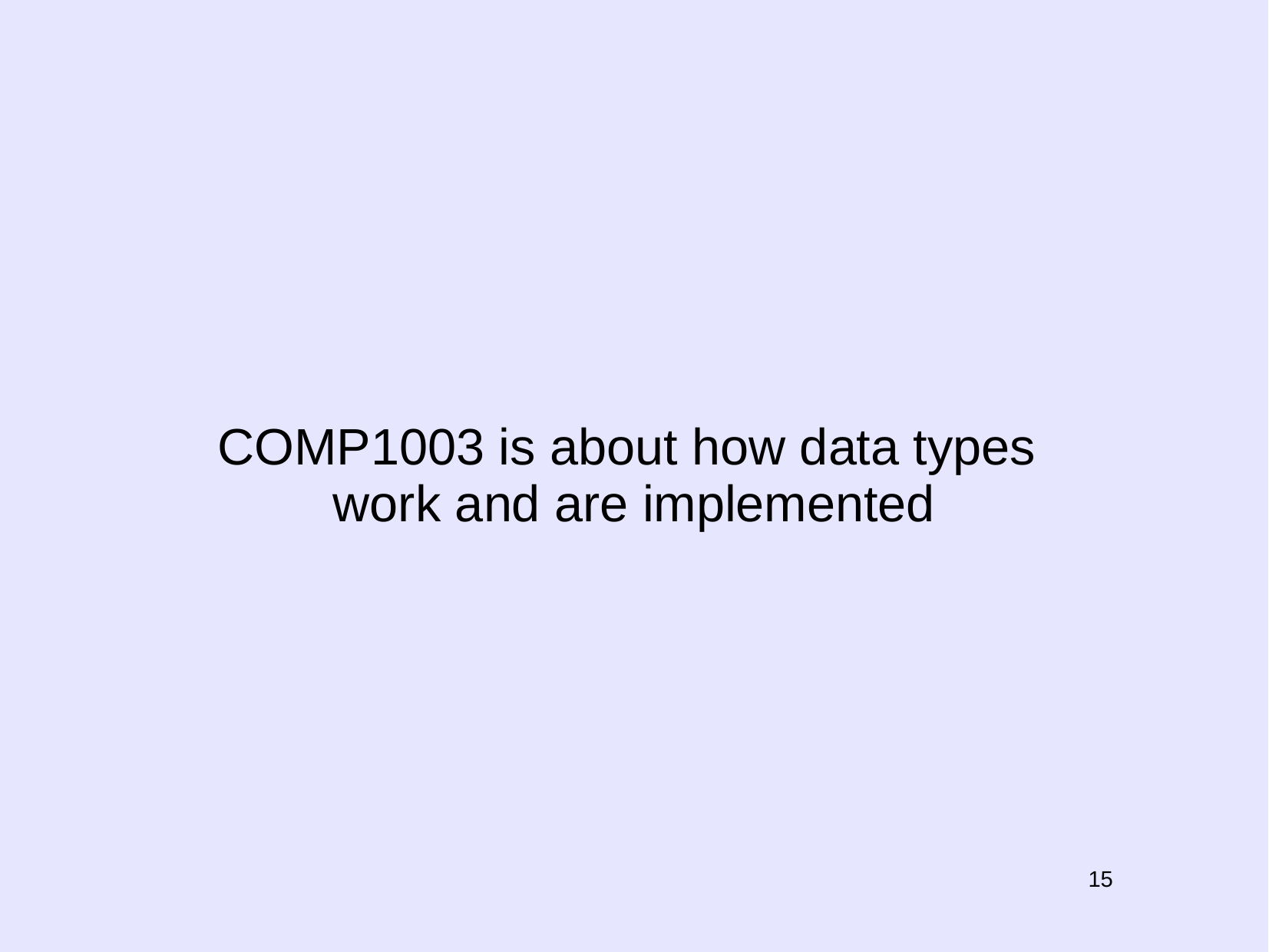

COMP1003 is about how data types
work and are implemented
15